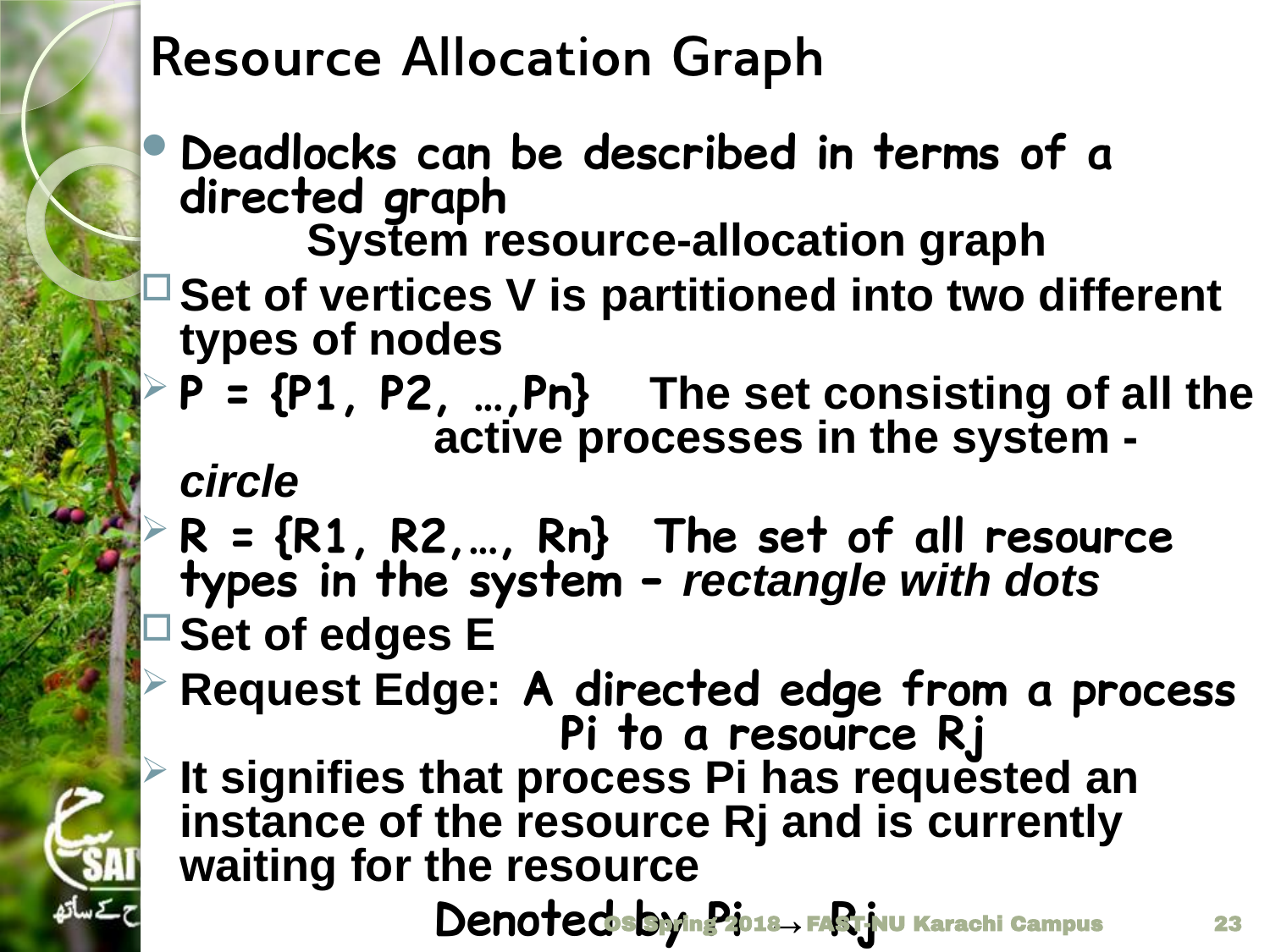

# Resource Allocation Graph
Deadlocks can be described in terms of a directed graph
		System resource-allocation graph
Set of vertices V is partitioned into two different types of nodes
P = {P1, P2, …,Pn}    The set consisting of all the 		active processes in the system - circle
R = {R1, R2,…, Rn}   The set of all resource 	types in the system – rectangle with dots
Set of edges E
Request Edge: A directed edge from a process 			Pi to a resource Rj
It signifies that process Pi has requested an instance of the resource Rj and is currently waiting for the resource
			Denoted by Pi → Rj
OS Spring 2018
FAST-NU Karachi Campus
23